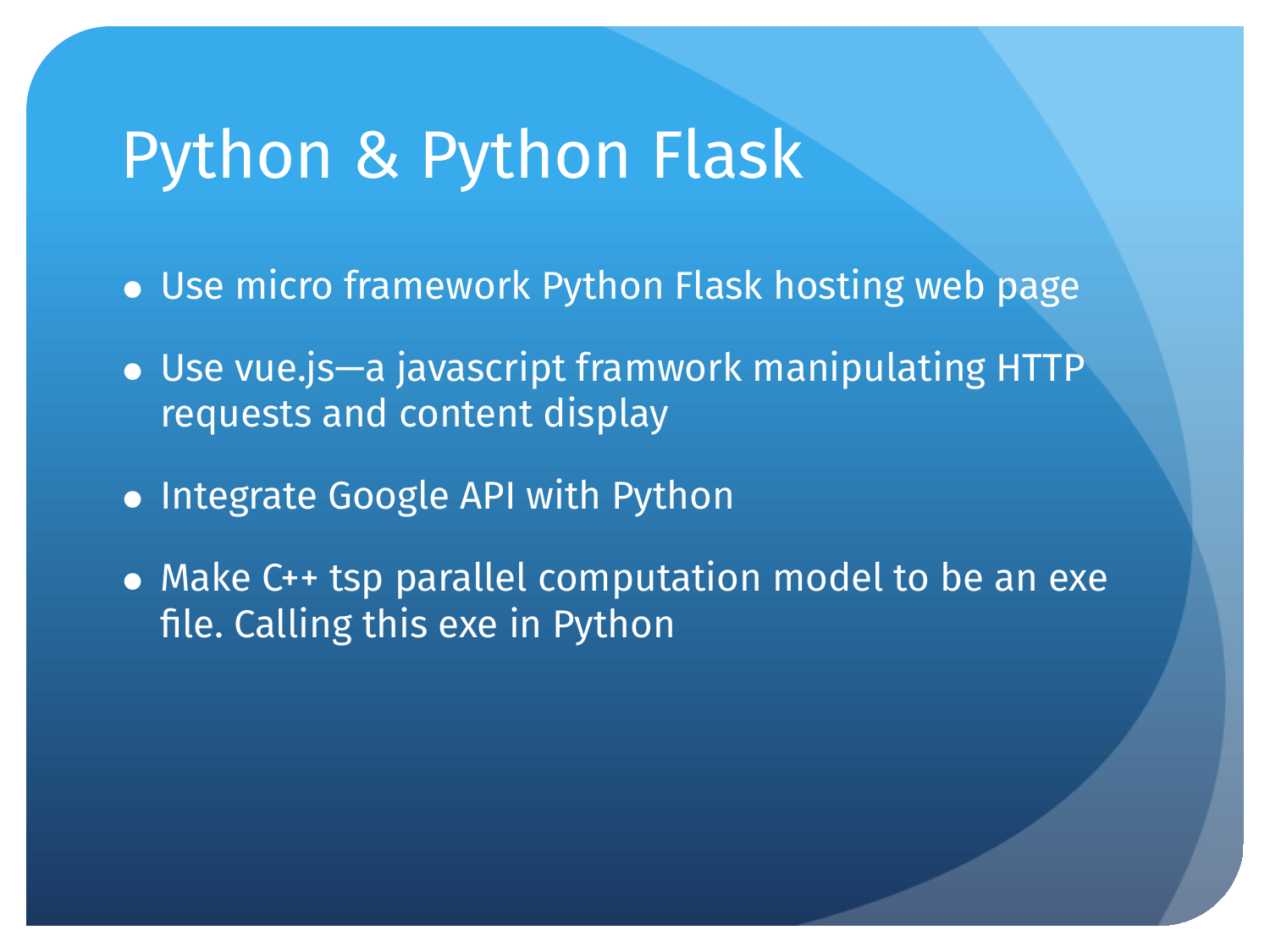

# Python & Python Flask
Use micro framework Python Flask hosting web page
Use vue.js—a javascript framwork manipulating HTTP requests and content display
Integrate Google API with Python
Make C++ tsp parallel computation model to be an exe file. Calling this exe in Python